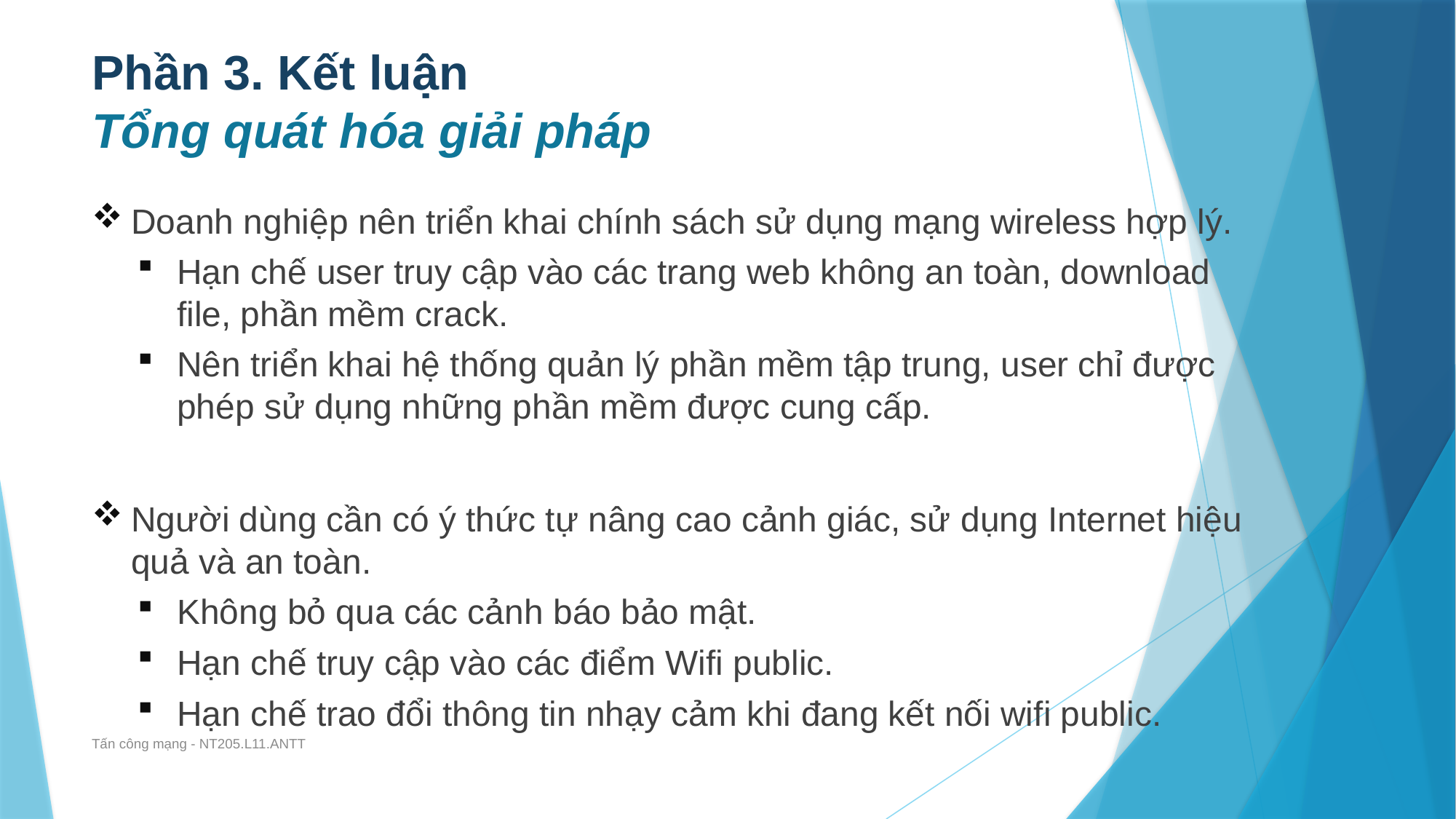

# Phần 3. Kết luận Tổng quát hóa giải pháp
Doanh nghiệp nên triển khai chính sách sử dụng mạng wireless hợp lý.
Hạn chế user truy cập vào các trang web không an toàn, download file, phần mềm crack.
Nên triển khai hệ thống quản lý phần mềm tập trung, user chỉ được phép sử dụng những phần mềm được cung cấp.

Người dùng cần có ý thức tự nâng cao cảnh giác, sử dụng Internet hiệu quả và an toàn.
Không bỏ qua các cảnh báo bảo mật.
Hạn chế truy cập vào các điểm Wifi public.
Hạn chế trao đổi thông tin nhạy cảm khi đang kết nối wifi public.

Tấn công mạng - NT205.L11.ANTT